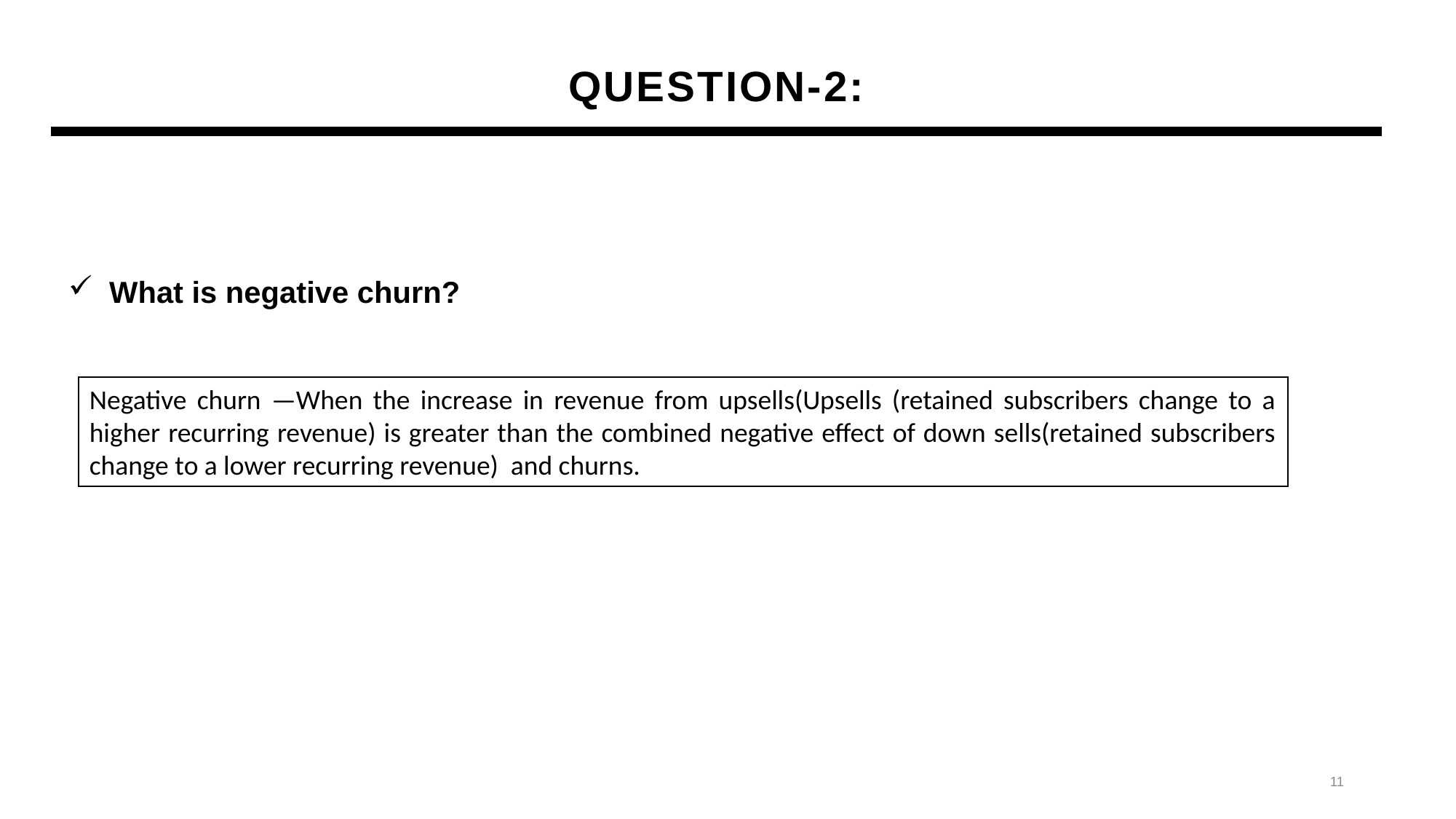

# Question-2:

What is negative churn?

Negative churn —When the increase in revenue from upsells(Upsells (retained subscribers change to a higher recurring revenue) is greater than the combined negative effect of down sells(retained subscribers change to a lower recurring revenue)  and churns.
11